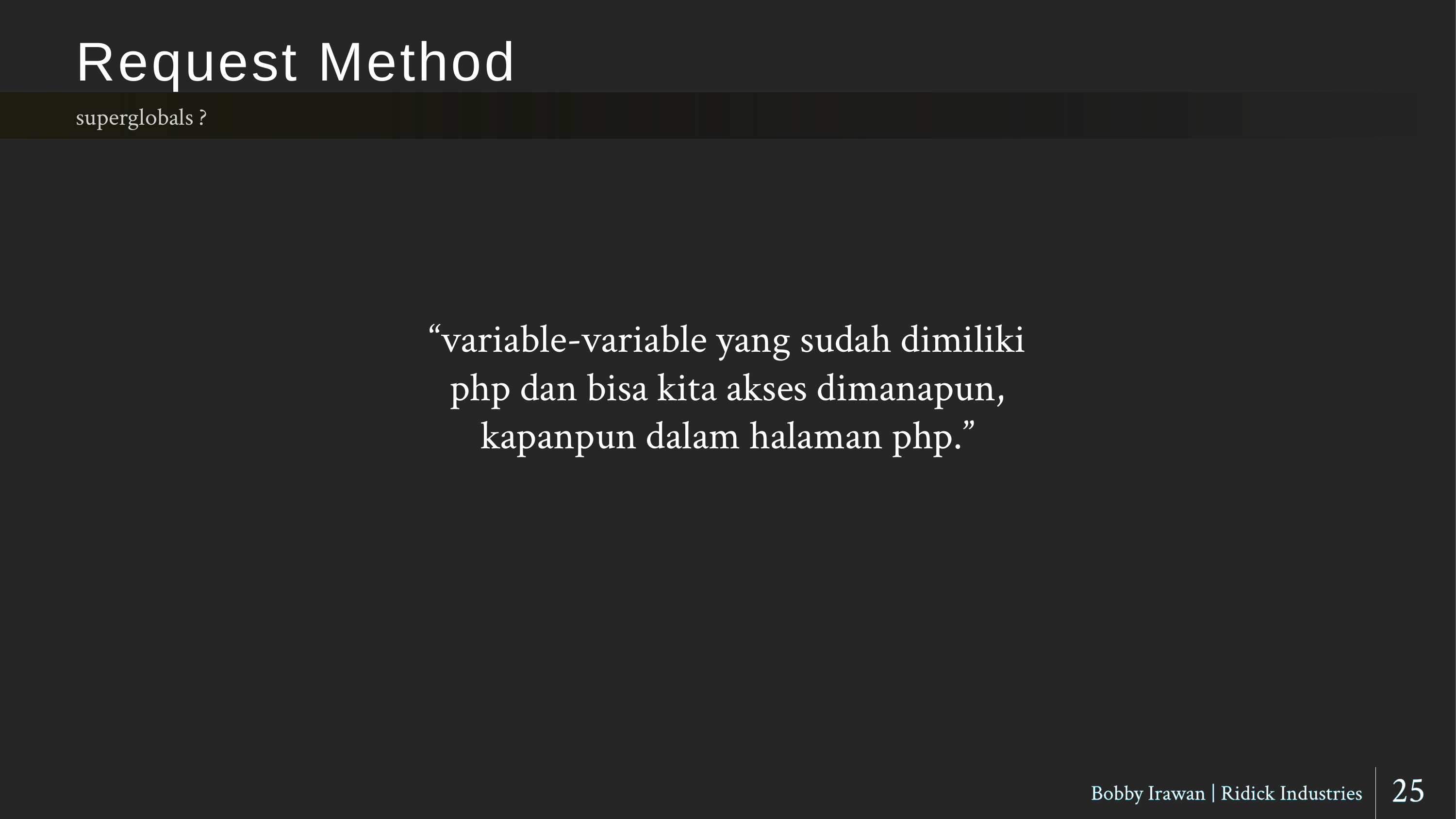

# Request Method
superglobals ?
“variable-variable yang sudah dimiliki php dan bisa kita akses dimanapun, kapanpun dalam halaman php.”
Bobby Irawan | Ridick Industries
25